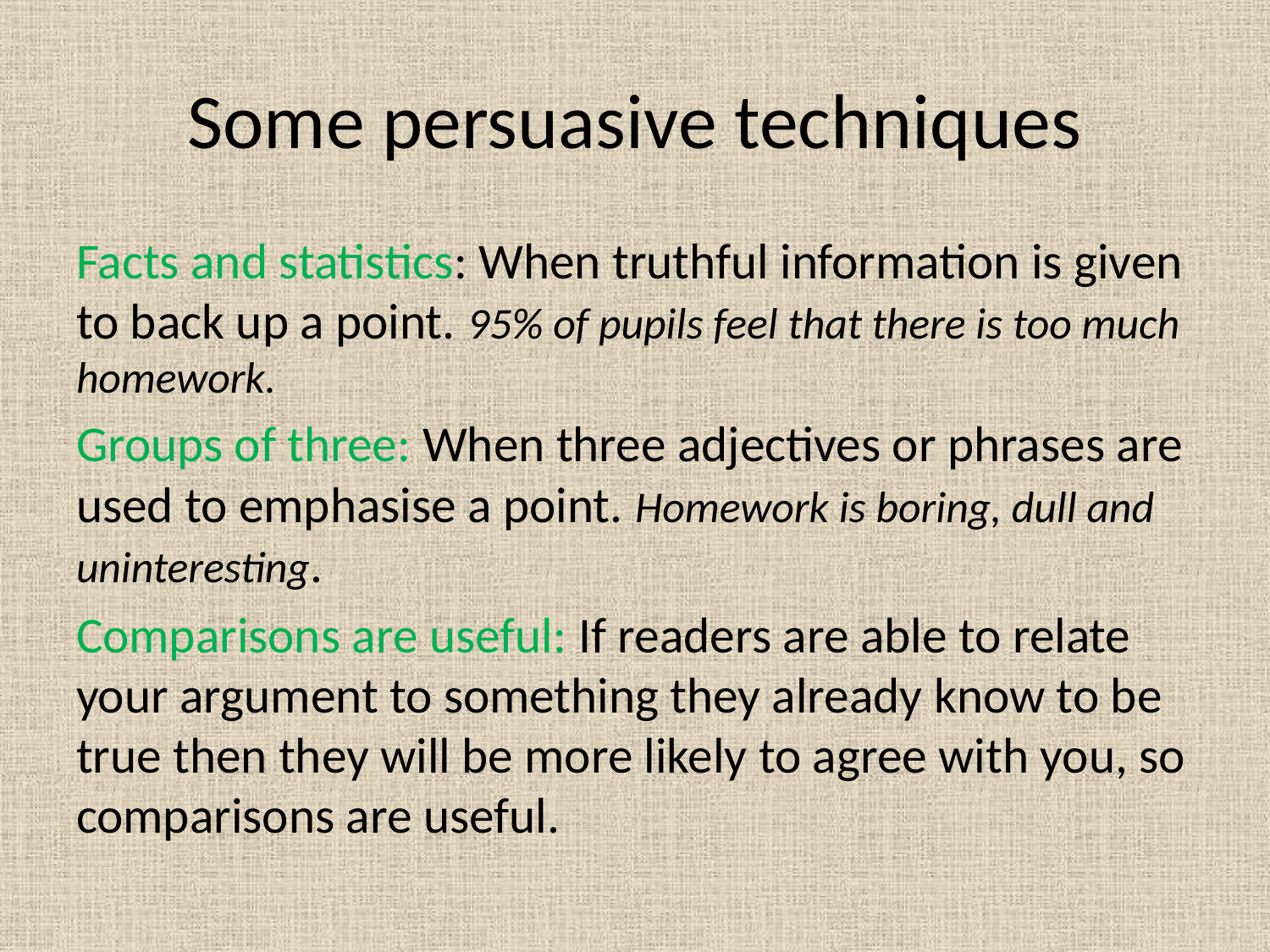

# Some persuasive techniques
Facts and statistics: When truthful information is given to back up a point. 95% of pupils feel that there is too much homework.
Groups of three: When three adjectives or phrases are used to emphasise a point. Homework is boring, dull and uninteresting.
Comparisons are useful: If readers are able to relate your argument to something they already know to be true then they will be more likely to agree with you, so comparisons are useful.